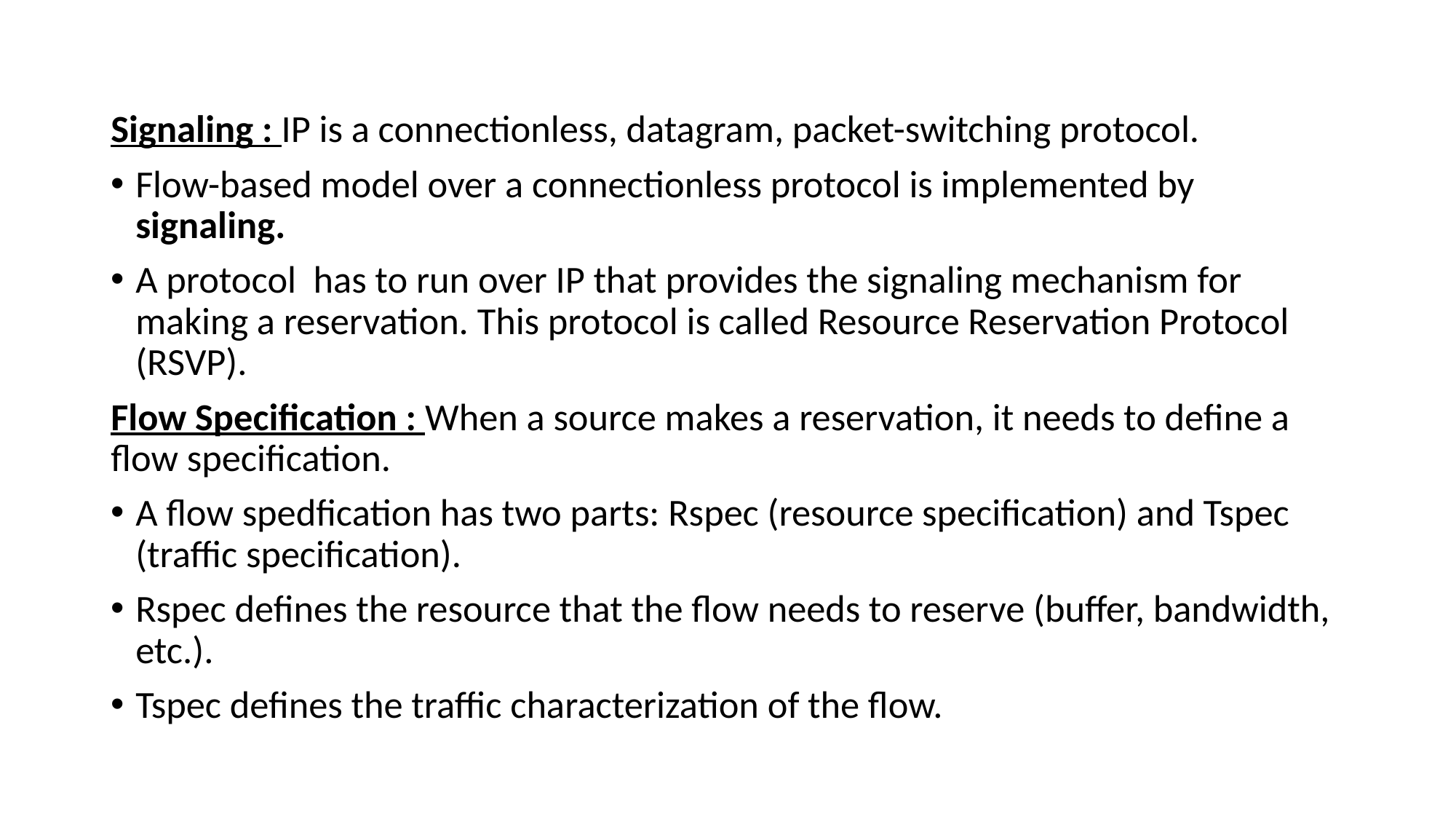

Signaling : IP is a connectionless, datagram, packet-switching protocol.
Flow-based model over a connectionless protocol is implemented by signaling.
A protocol  has to run over IP that provides the signaling mechanism for making a reservation. This protocol is called Resource Reservation Protocol (RSVP).
Flow Specification : When a source makes a reservation, it needs to define a flow specification.
A flow spedfication has two parts: Rspec (resource specification) and Tspec (traffic specification).
Rspec defines the resource that the flow needs to reserve (buffer, bandwidth, etc.).
Tspec defines the traffic characterization of the flow.